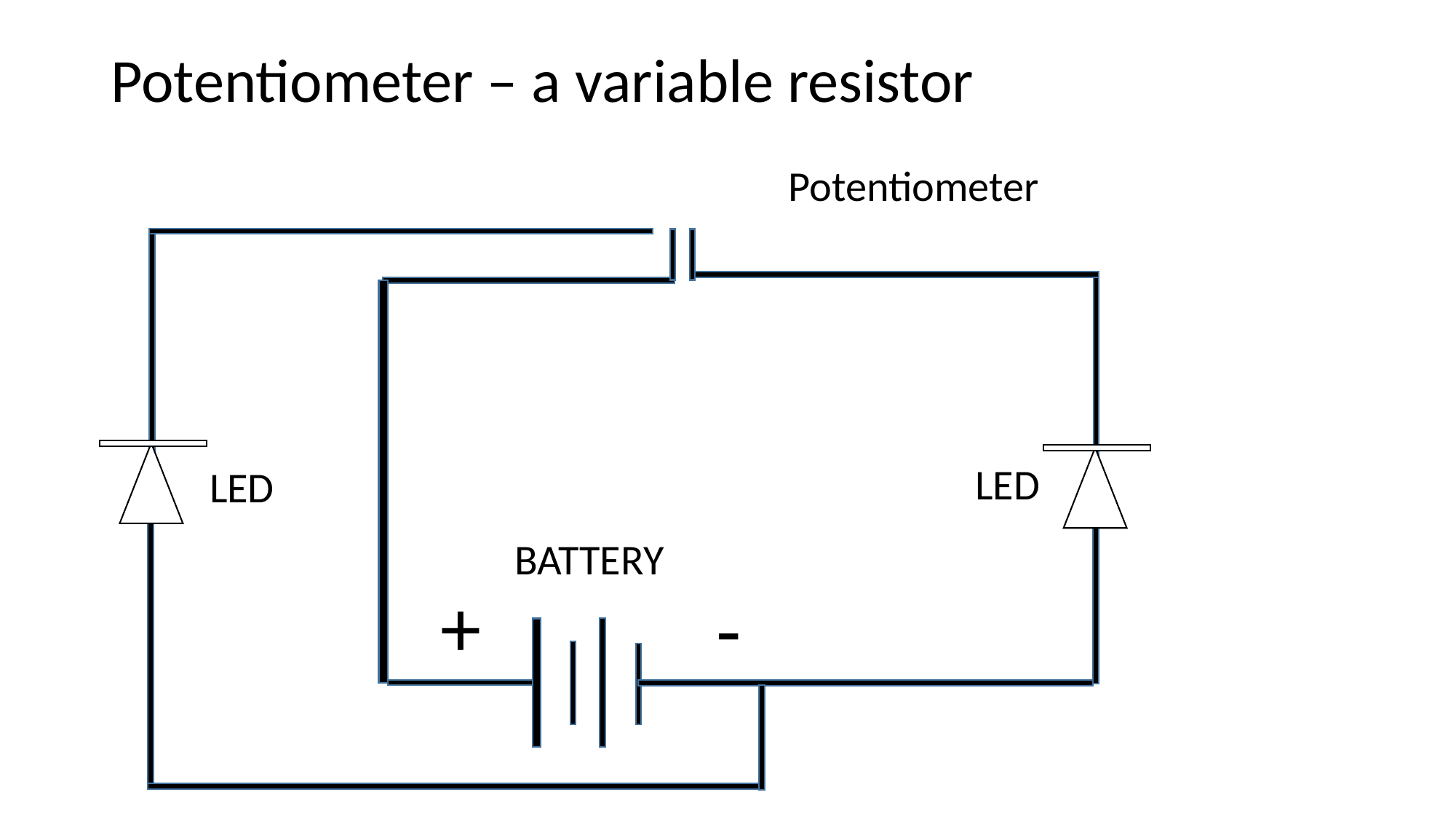

# Potentiometer – a variable resistor
Potentiometer

LED

LED

BATTERY
+
-